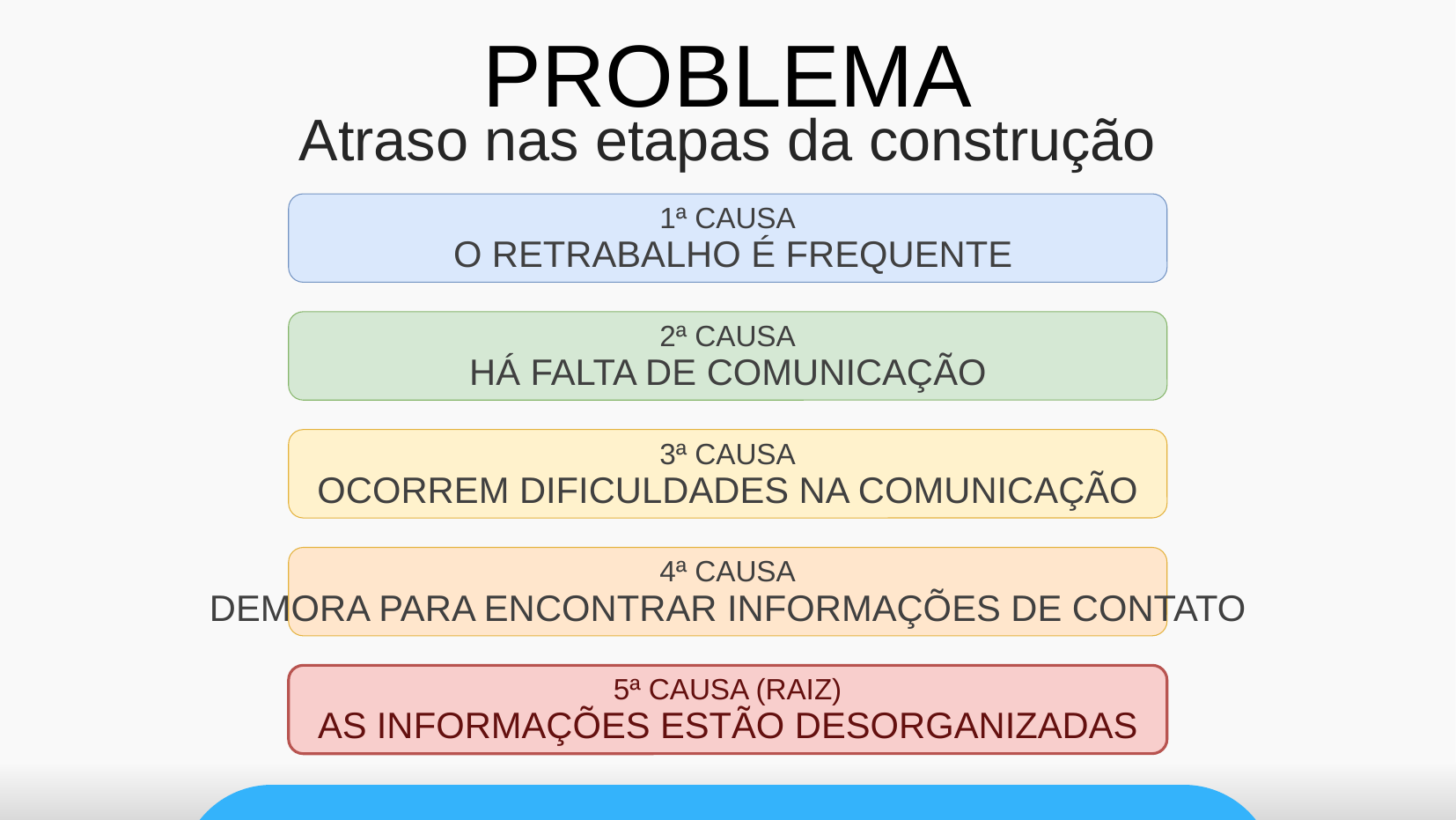

PROBLEMA
Atraso nas etapas da construção
1ª CAUSA
 O RETRABALHO É FREQUENTE
2ª CAUSA
HÁ FALTA DE COMUNICAÇÃO
3ª CAUSA
OCORREM DIFICULDADES NA COMUNICAÇÃO
4ª CAUSA
DEMORA PARA ENCONTRAR INFORMAÇÕES DE CONTATO
5ª CAUSA (RAIZ)
AS INFORMAÇÕES ESTÃO DESORGANIZADAS